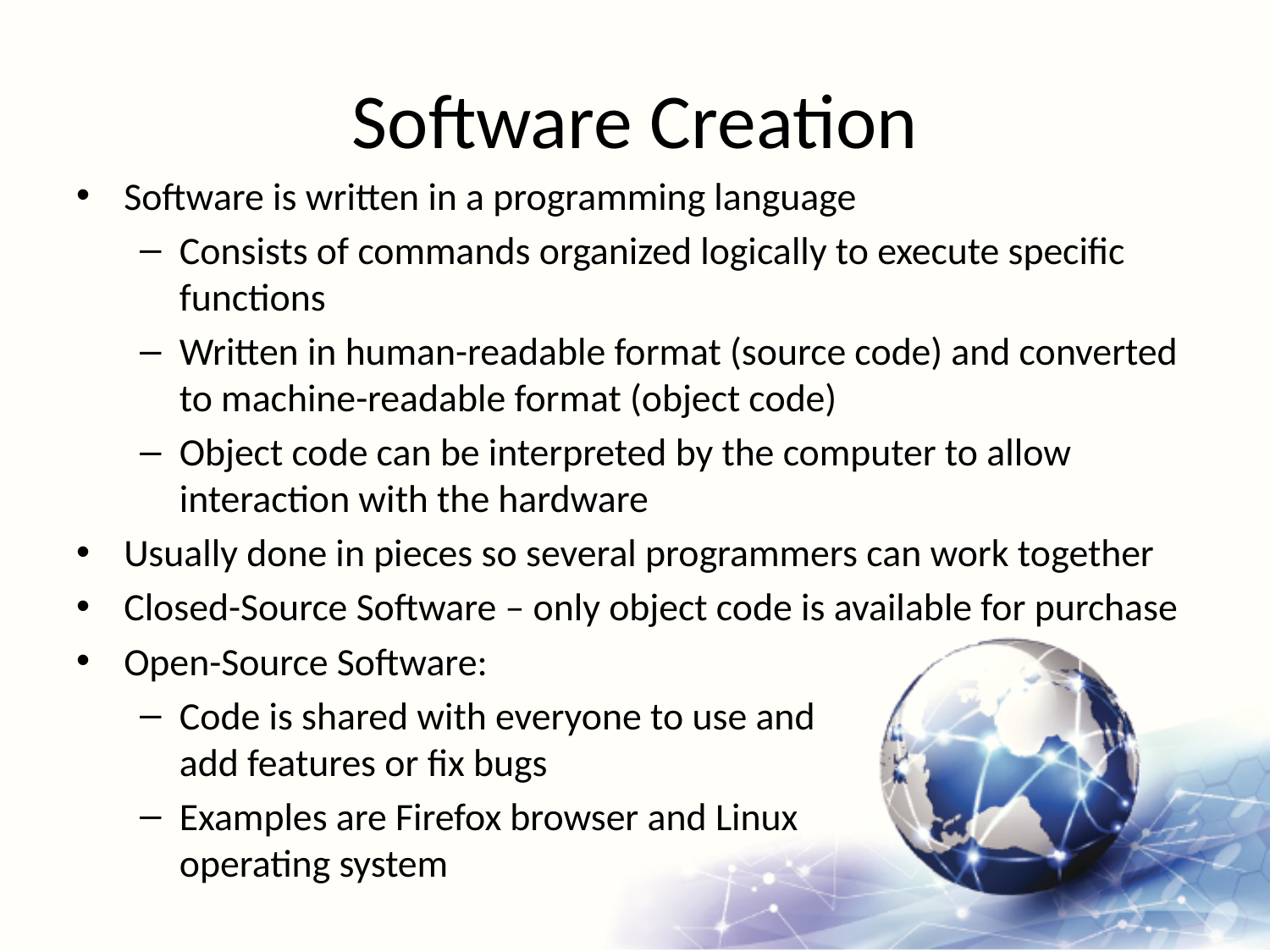

# Software Creation
Software is written in a programming language
Consists of commands organized logically to execute specific functions
Written in human-readable format (source code) and converted to machine-readable format (object code)
Object code can be interpreted by the computer to allow interaction with the hardware
Usually done in pieces so several programmers can work together
Closed-Source Software – only object code is available for purchase
Open-Source Software:
Code is shared with everyone to use and
add features or fix bugs
Examples are Firefox browser and Linux
operating system